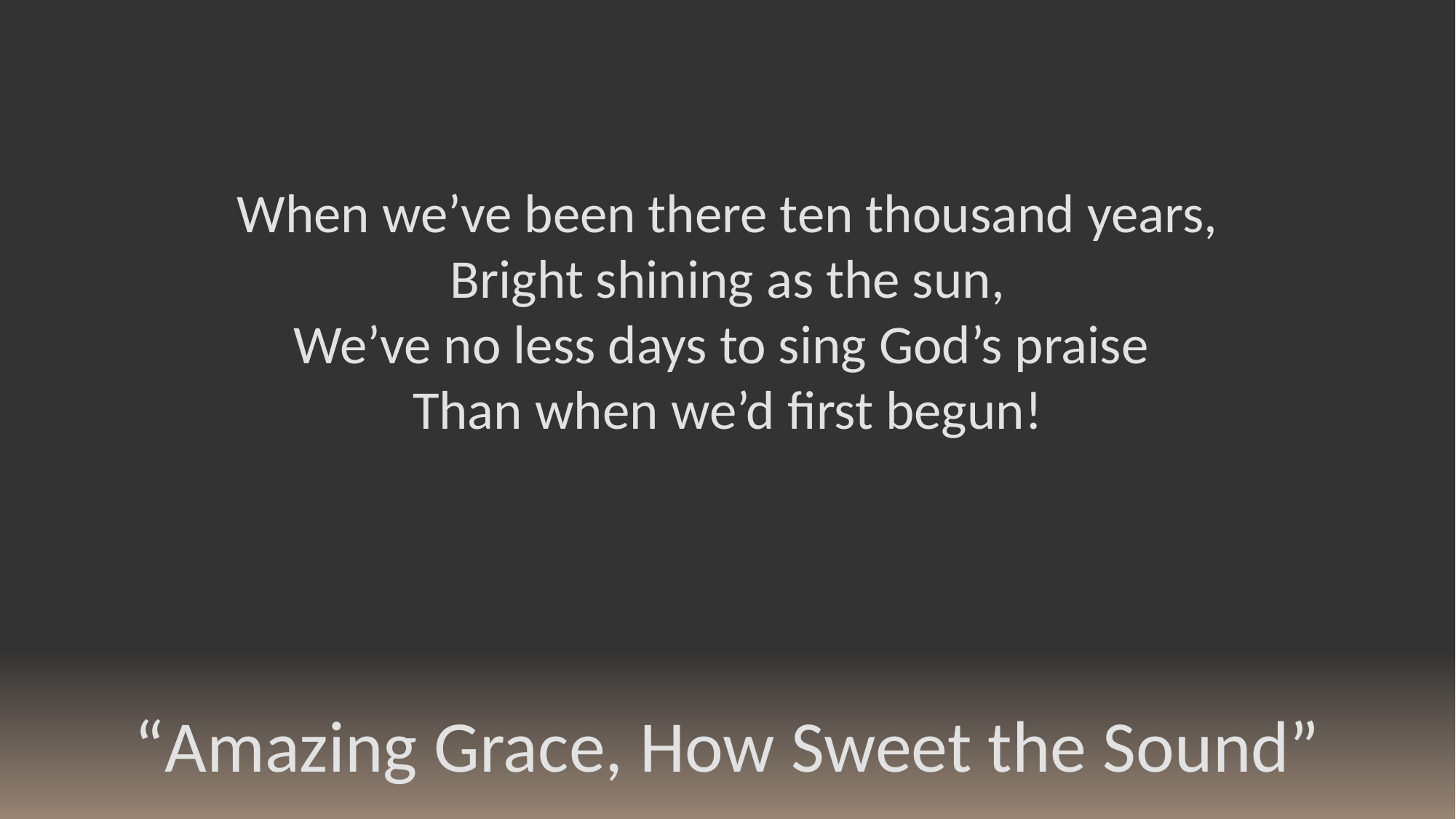

When we’ve been there ten thousand years,
Bright shining as the sun,
We’ve no less days to sing God’s praise
Than when we’d first begun!

“Amazing Grace, How Sweet the Sound”